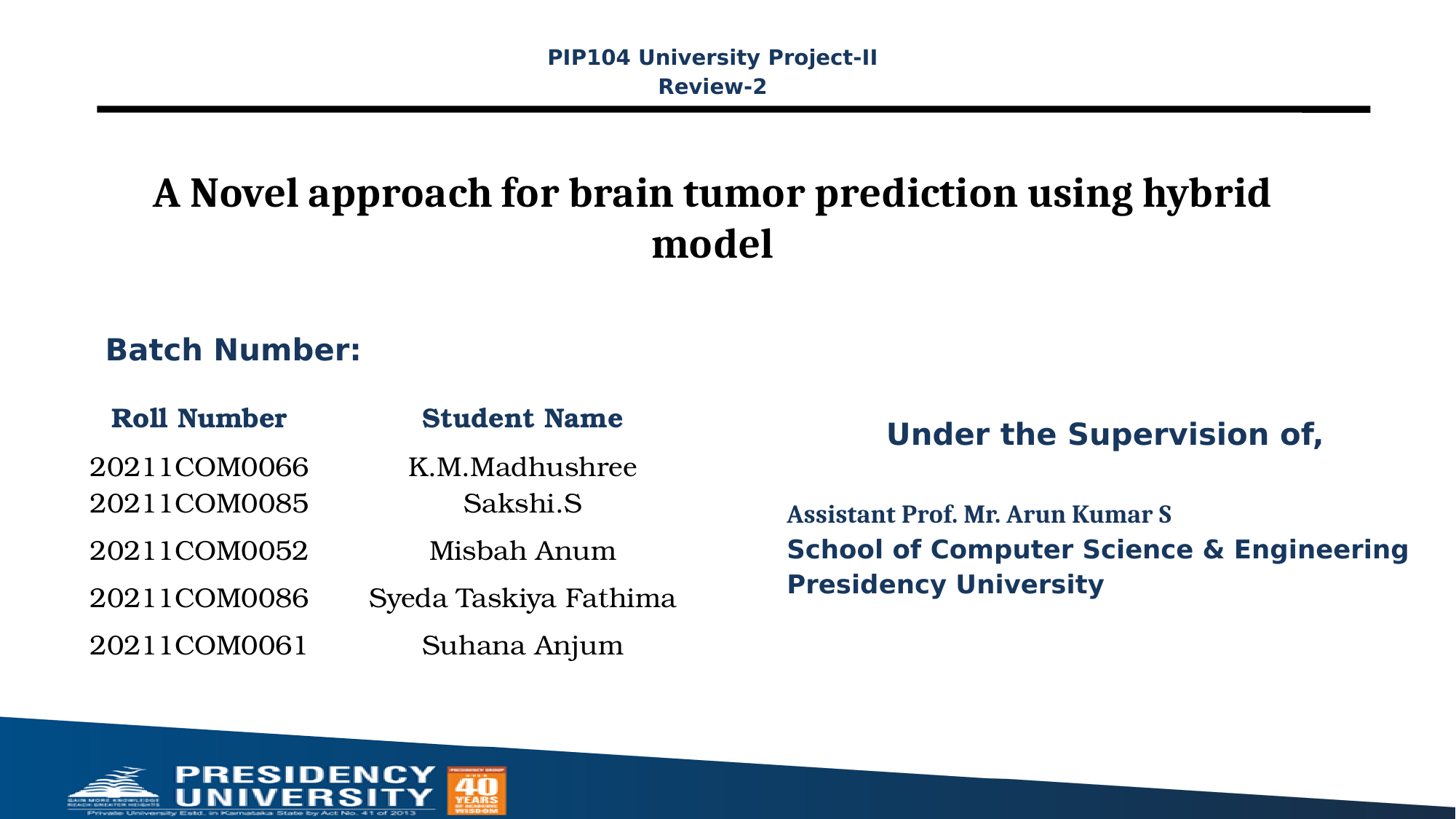

PIP104 University Project-II
Review-2
# A Novel approach for brain tumor prediction using hybrid model
Batch Number:

| Roll Number | Student Name |
| --- | --- |
| 20211COM0066 20211COM0085 | K.M.Madhushree Sakshi.S |
| 20211COM0052 | Misbah Anum |
| 20211COM0086 | Syeda Taskiya Fathima |
| 20211COM0061 | Suhana Anjum |
|  |  |
Under the Supervision of,

Assistant Prof. Mr. Arun Kumar S
School of Computer Science & Engineering
Presidency University